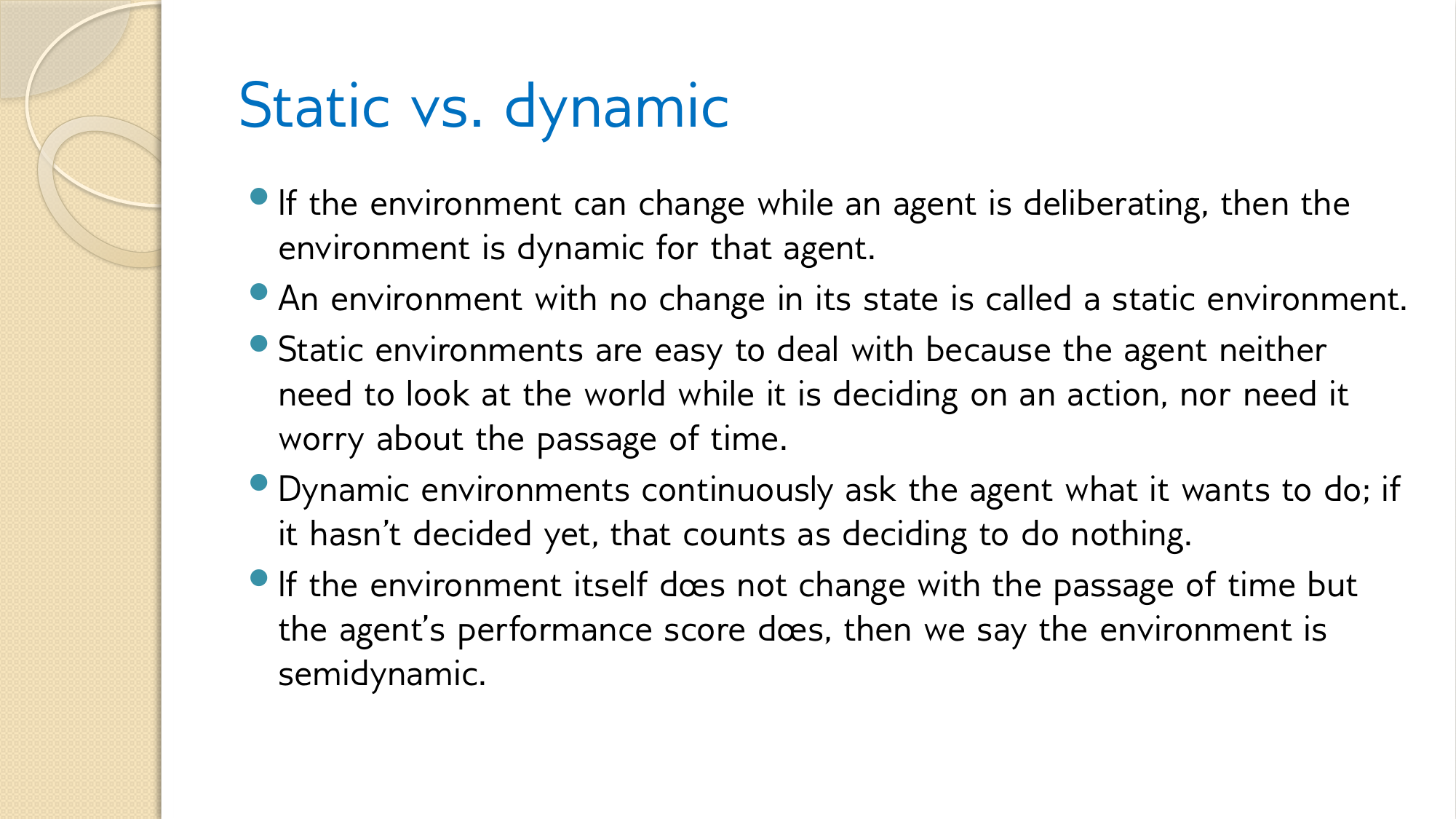

# Static vs. dynamic
If the environment can change while an agent is deliberating, then the environment is dynamic for that agent.
An environment with no change in its state is called a static environment.
Static environments are easy to deal with because the agent neither need to look at the world while it is deciding on an action, nor need it worry about the passage of time.
Dynamic environments continuously ask the agent what it wants to do; if it hasn’t decided yet, that counts as deciding to do nothing.
If the environment itself does not change with the passage of time but the agent’s performance score does, then we say the environment is semidynamic.